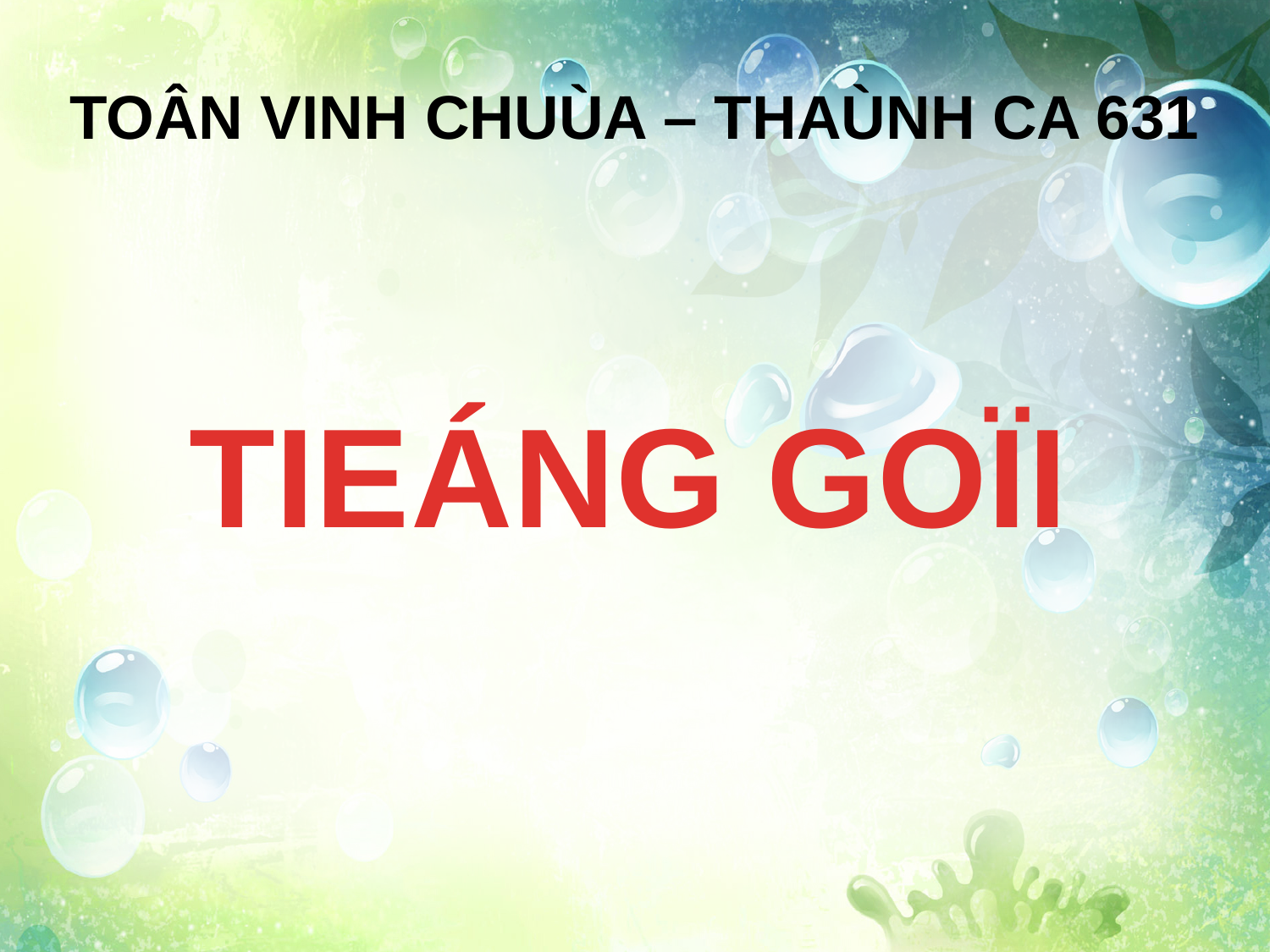

TOÂN VINH CHUÙA – THAÙNH CA 631
TIEÁNG GOÏI